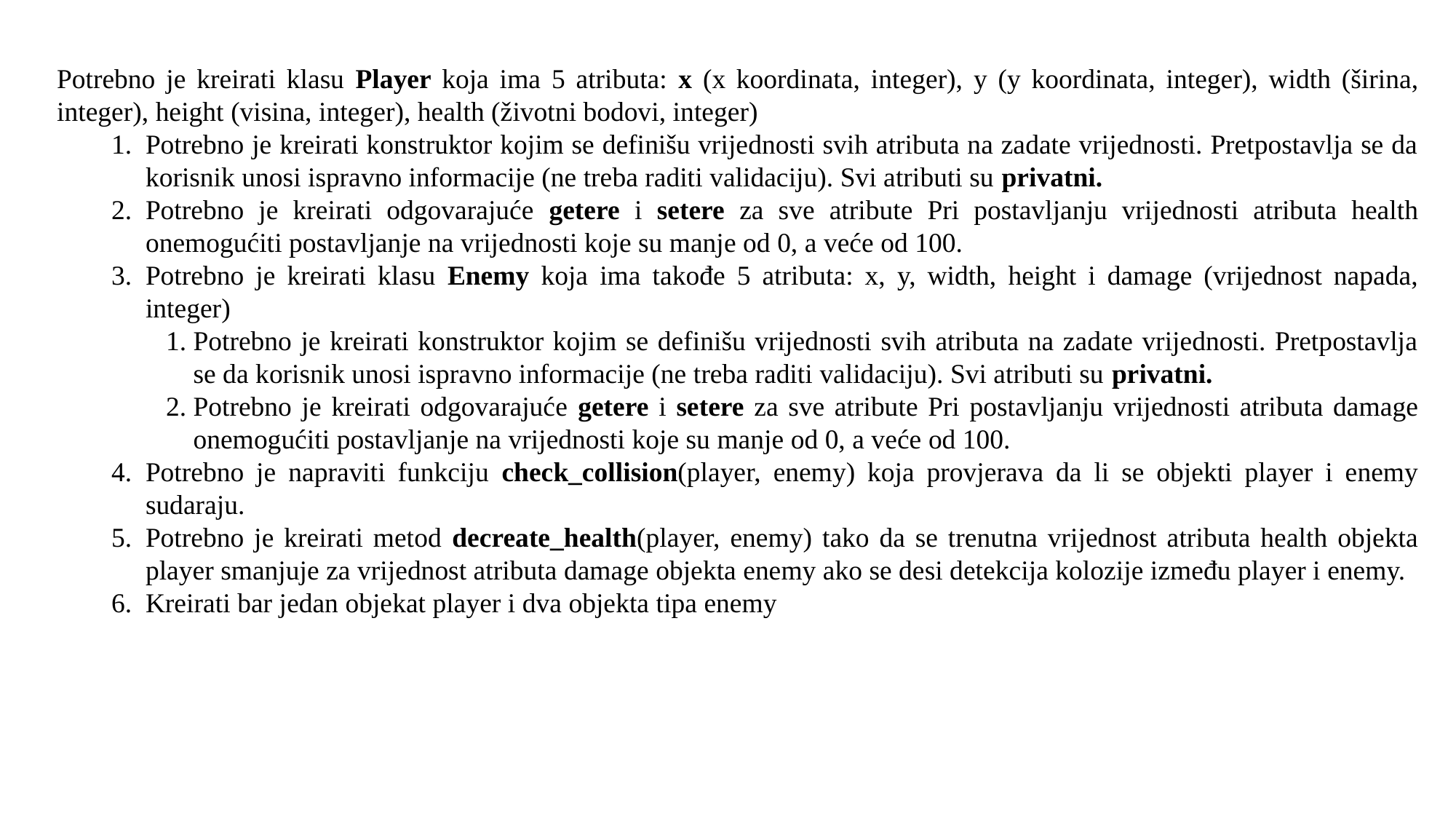

Potrebno je kreirati klasu Player koja ima 5 atributa: x (x koordinata, integer), y (y koordinata, integer), width (širina, integer), height (visina, integer), health (životni bodovi, integer)
Potrebno je kreirati konstruktor kojim se definišu vrijednosti svih atributa na zadate vrijednosti. Pretpostavlja se da korisnik unosi ispravno informacije (ne treba raditi validaciju). Svi atributi su privatni.
Potrebno je kreirati odgovarajuće getere i setere za sve atribute Pri postavljanju vrijednosti atributa health onemogućiti postavljanje na vrijednosti koje su manje od 0, a veće od 100.
Potrebno je kreirati klasu Enemy koja ima takođe 5 atributa: x, y, width, height i damage (vrijednost napada, integer)
Potrebno je kreirati konstruktor kojim se definišu vrijednosti svih atributa na zadate vrijednosti. Pretpostavlja se da korisnik unosi ispravno informacije (ne treba raditi validaciju). Svi atributi su privatni.
Potrebno je kreirati odgovarajuće getere i setere za sve atribute Pri postavljanju vrijednosti atributa damage onemogućiti postavljanje na vrijednosti koje su manje od 0, a veće od 100.
Potrebno je napraviti funkciju check_collision(player, enemy) koja provjerava da li se objekti player i enemy sudaraju.
Potrebno je kreirati metod decreate_health(player, enemy) tako da se trenutna vrijednost atributa health objekta player smanjuje za vrijednost atributa damage objekta enemy ako se desi detekcija kolozije između player i enemy.
Kreirati bar jedan objekat player i dva objekta tipa enemy